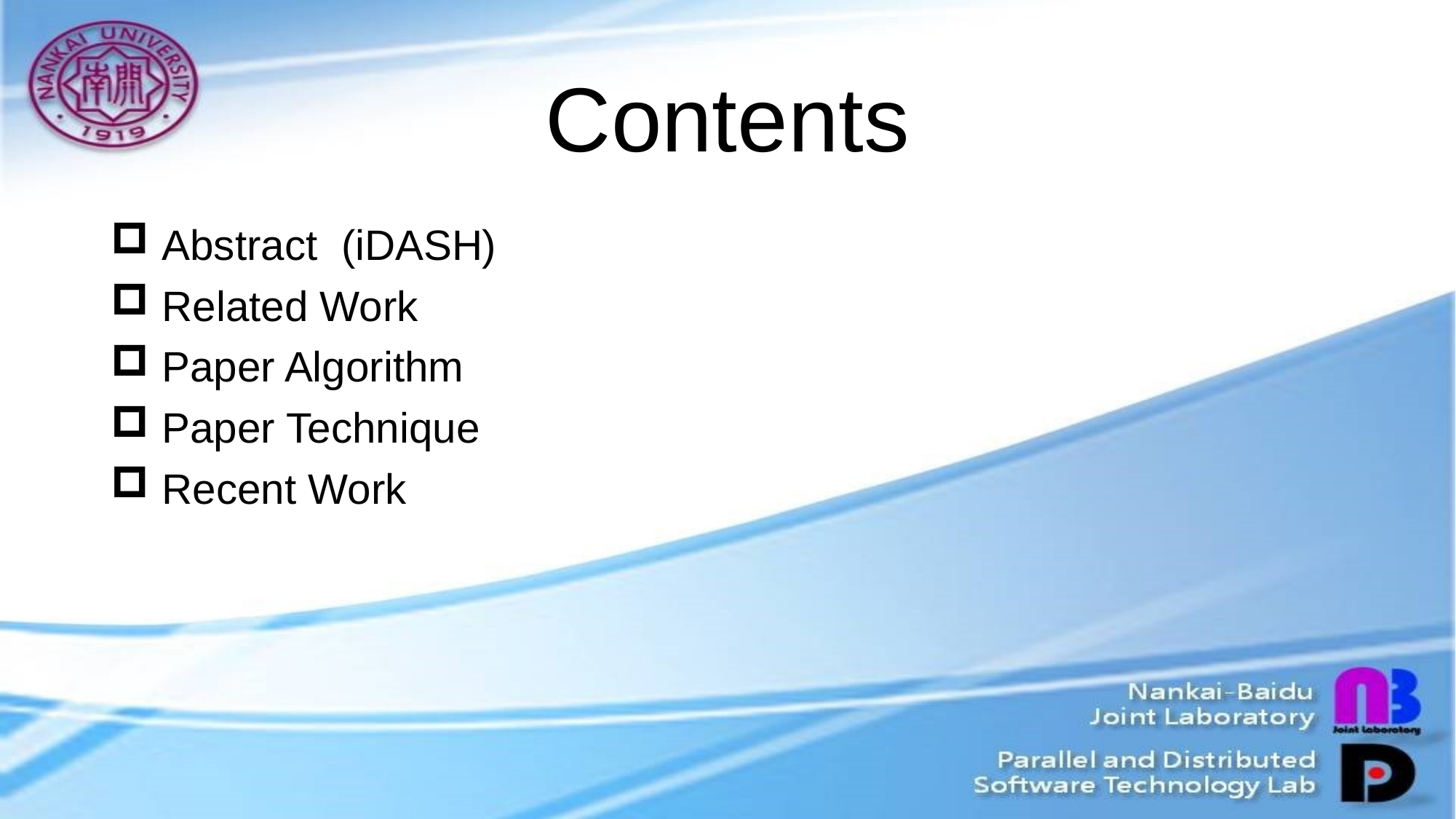

# Contents
 Abstract  (iDASH)
 Related Work
 Paper Algorithm
 Paper Technique
 Recent Work